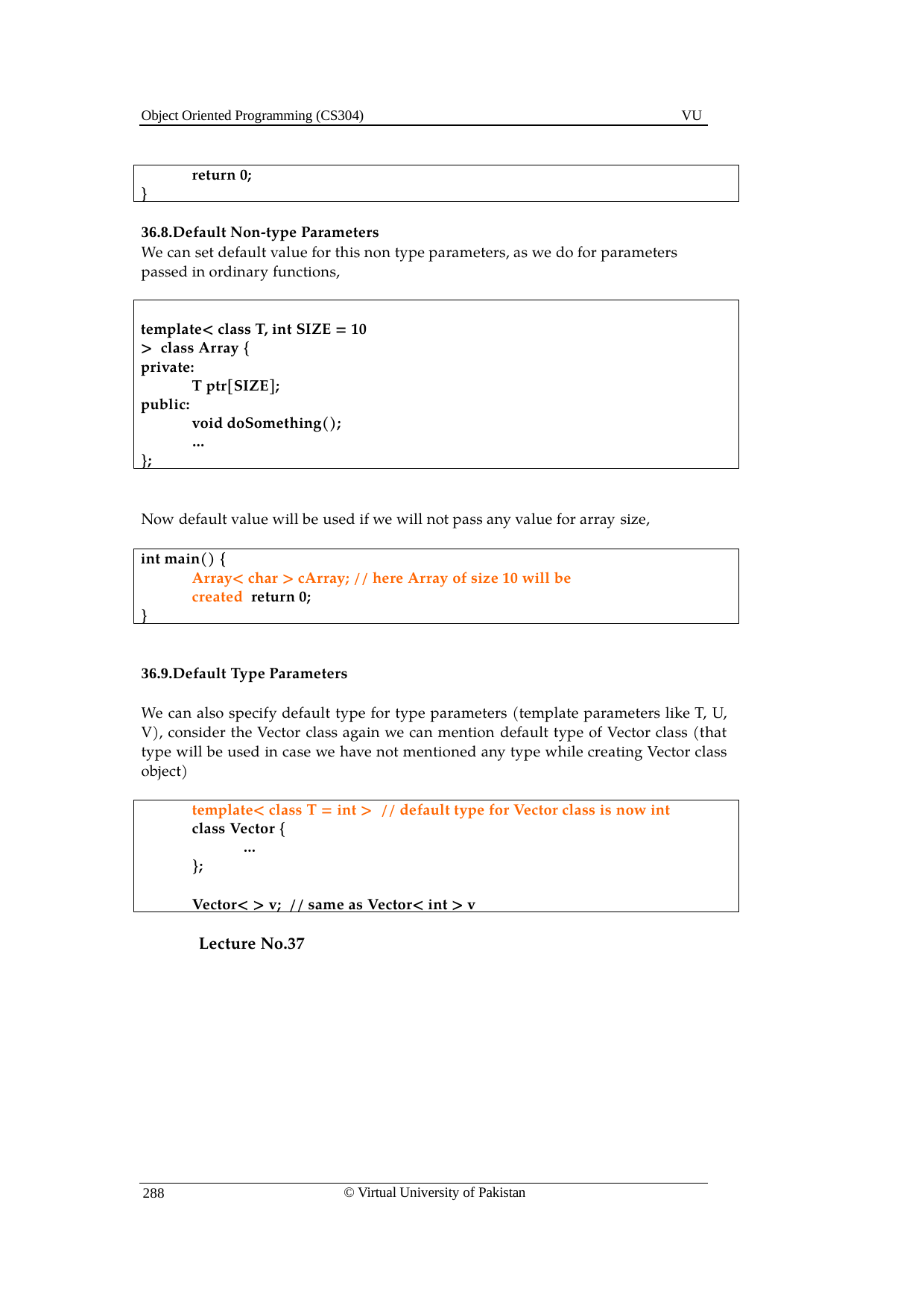

Object Oriented Programming (CS304)
VU

return 0;
}
36.8.Default Non-type Parameters
We can set default value for this non type parameters, as we do for parameters  passed in ordinary functions,

template< class T, int SIZE = 10 >  class Array {
private:
T ptr[SIZE];
public:
void doSomething();
…
};
Now default value will be used if we will not pass any value for array size,
int main() {
Array< char > cArray; // here Array of size 10 will be created  return 0;
}
36.9.Default Type Parameters

We can also specify default type for type parameters (template parameters like T, U,  V), consider the Vector class again we can mention default type of Vector class (that  type will be used in case we have not mentioned any type while creating Vector class  object)
template< class T = int >  // default type for Vector class is now int
class Vector {
…
};

Vector< > v;  // same as Vector< int > v
Lecture No.37
© Virtual University of Pakistan

288